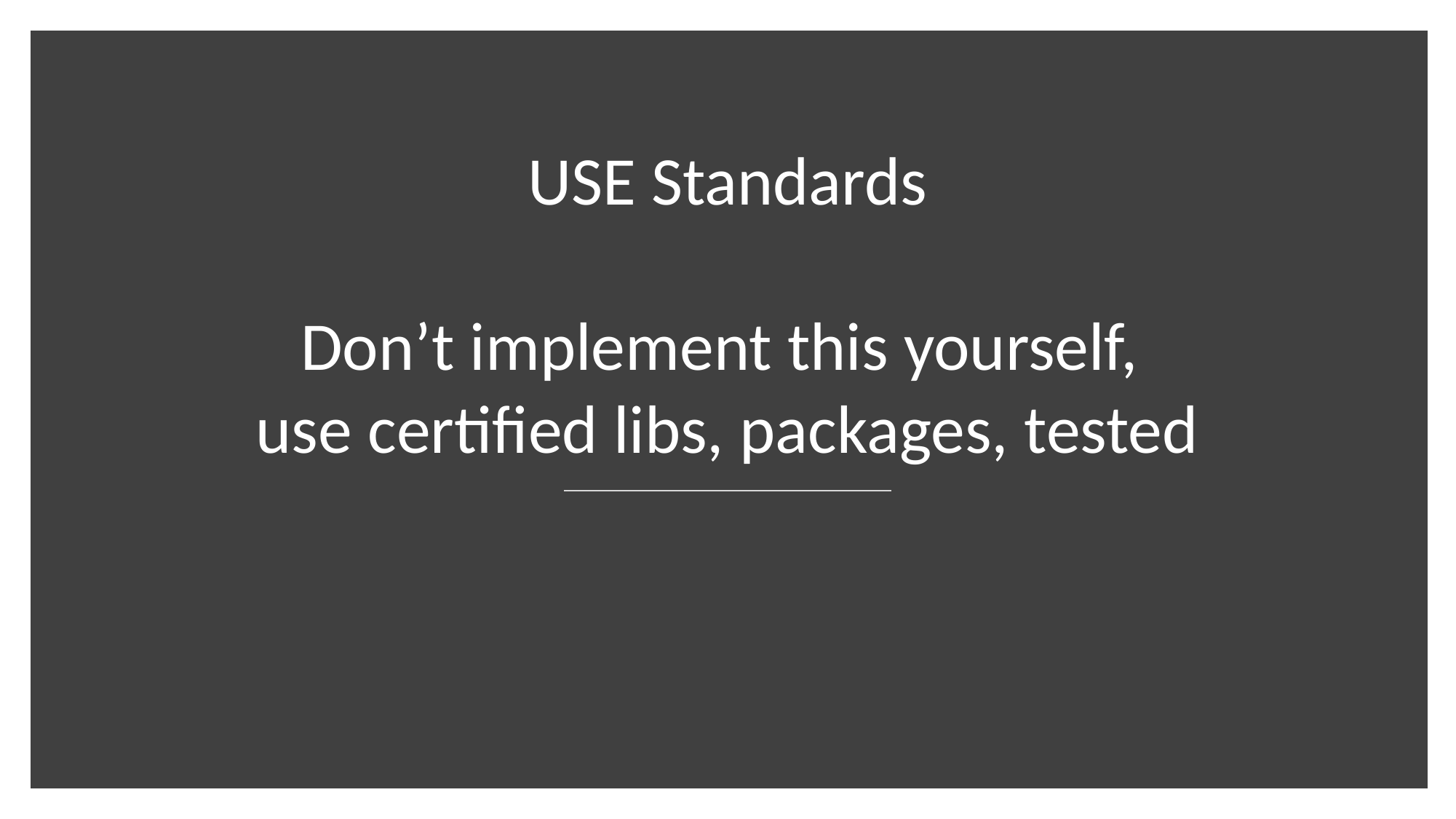

USE Standards

Don’t implement this yourself,
use certified libs, packages, tested